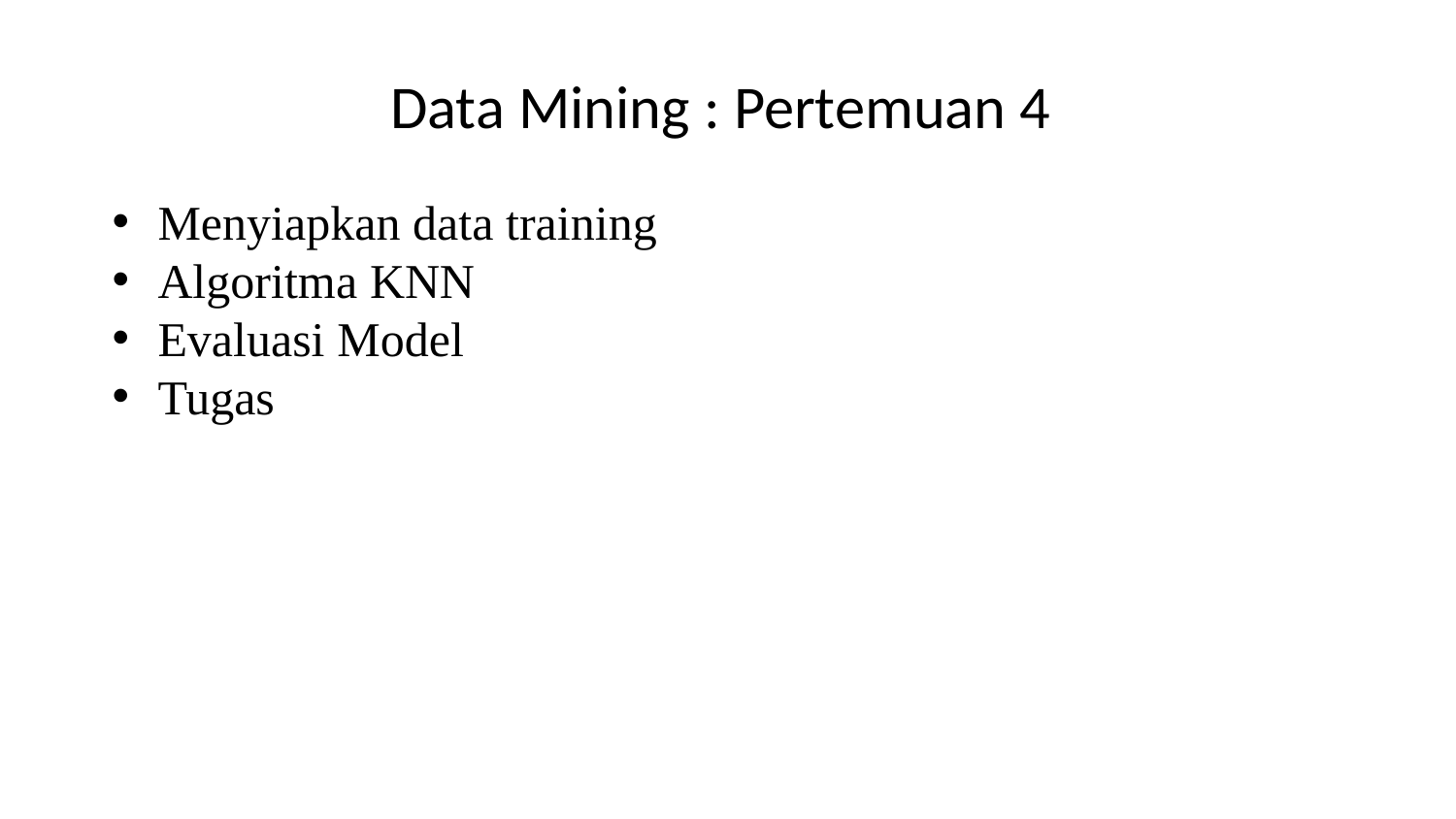

# Data Mining : Pertemuan 4
Menyiapkan data training
Algoritma KNN
Evaluasi Model
Tugas